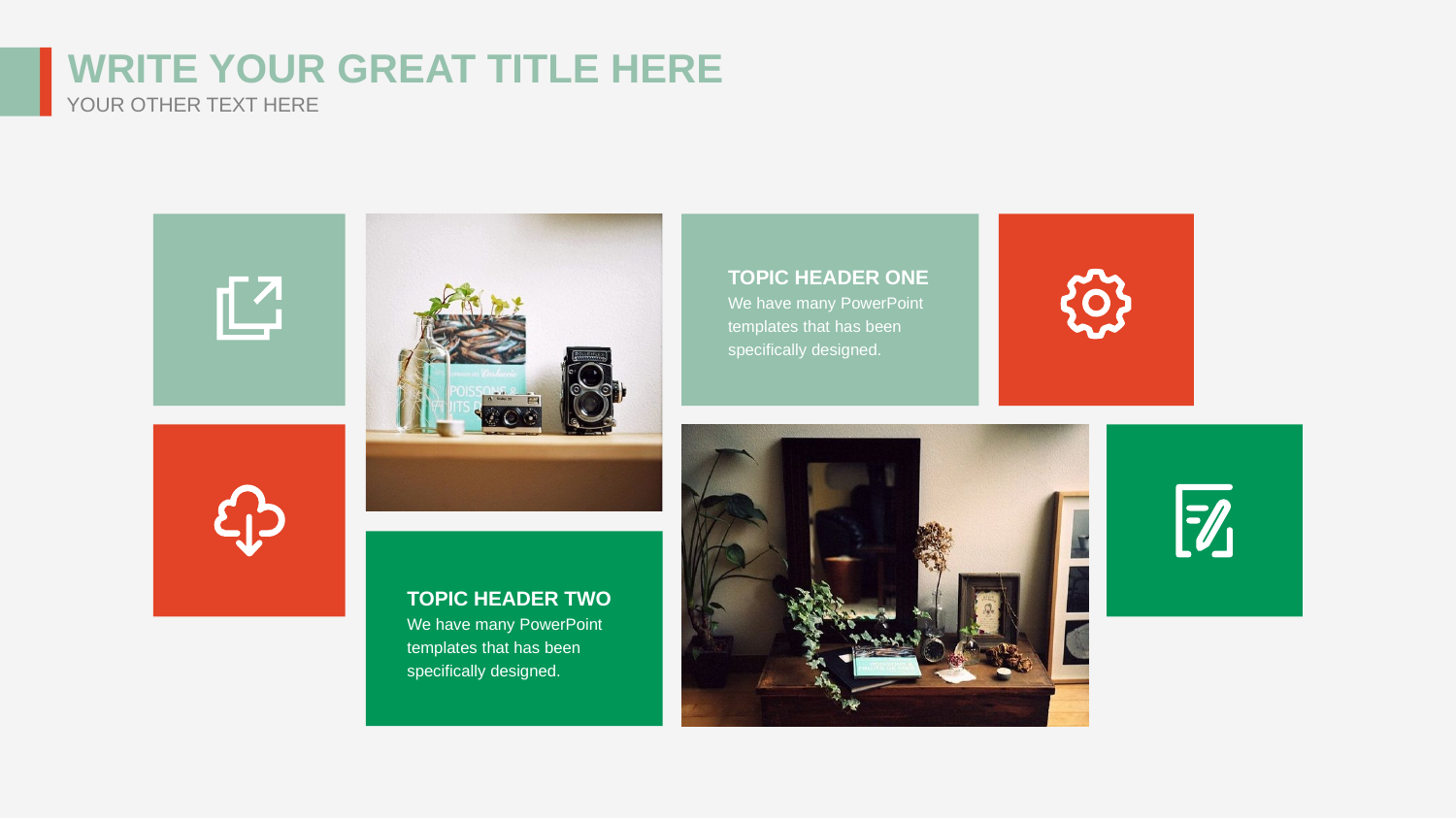

WRITE YOUR GREAT TITLE HERE

YOUR OTHER TEXT HERE

TOPIC HEADER ONE
We have many PowerPoint templates that has been specifically designed.

TOPIC HEADER TWO
We have many PowerPoint templates that has been specifically designed.